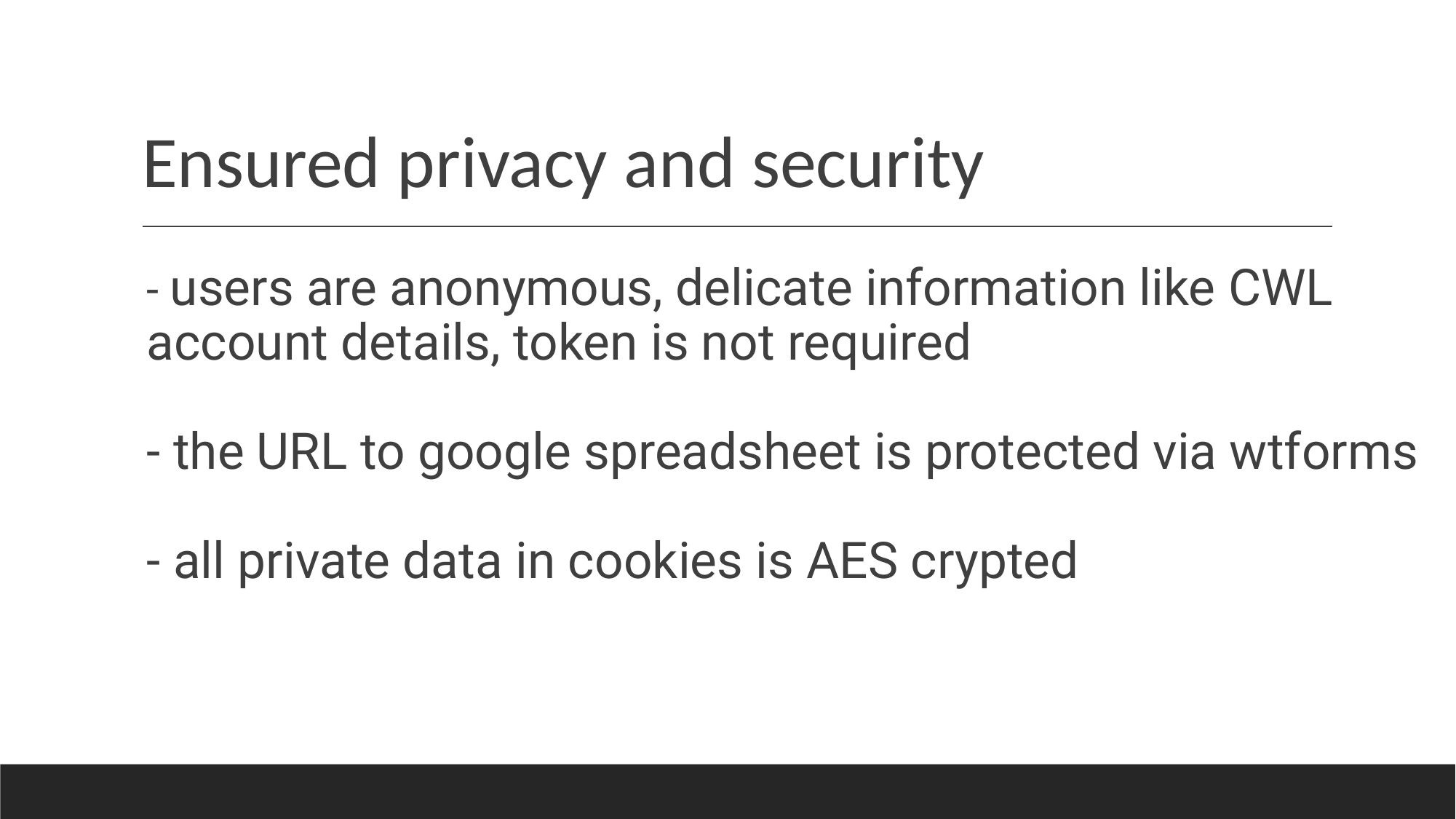

# Ensured privacy and security
- users are anonymous, delicate information like CWL account details, token is not required
- the URL to google spreadsheet is protected via wtforms
- all private data in cookies is AES crypted